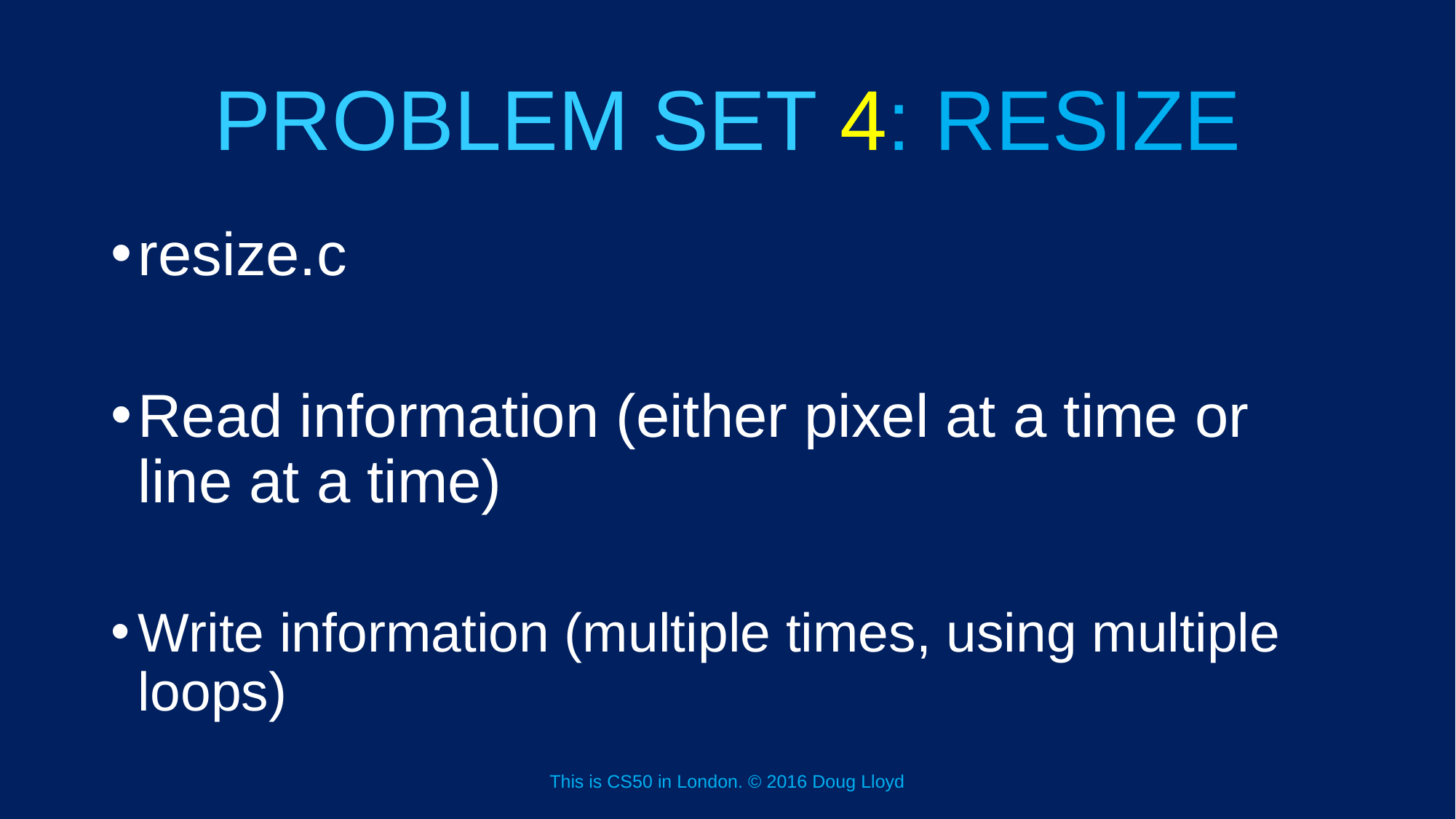

# PROBLEM SET 4: RESIZE
resize.c

Read information (either pixel at a time or line at a time)

Write information (multiple times, using multiple loops)

This is CS50 in London. © 2016 Doug Lloyd